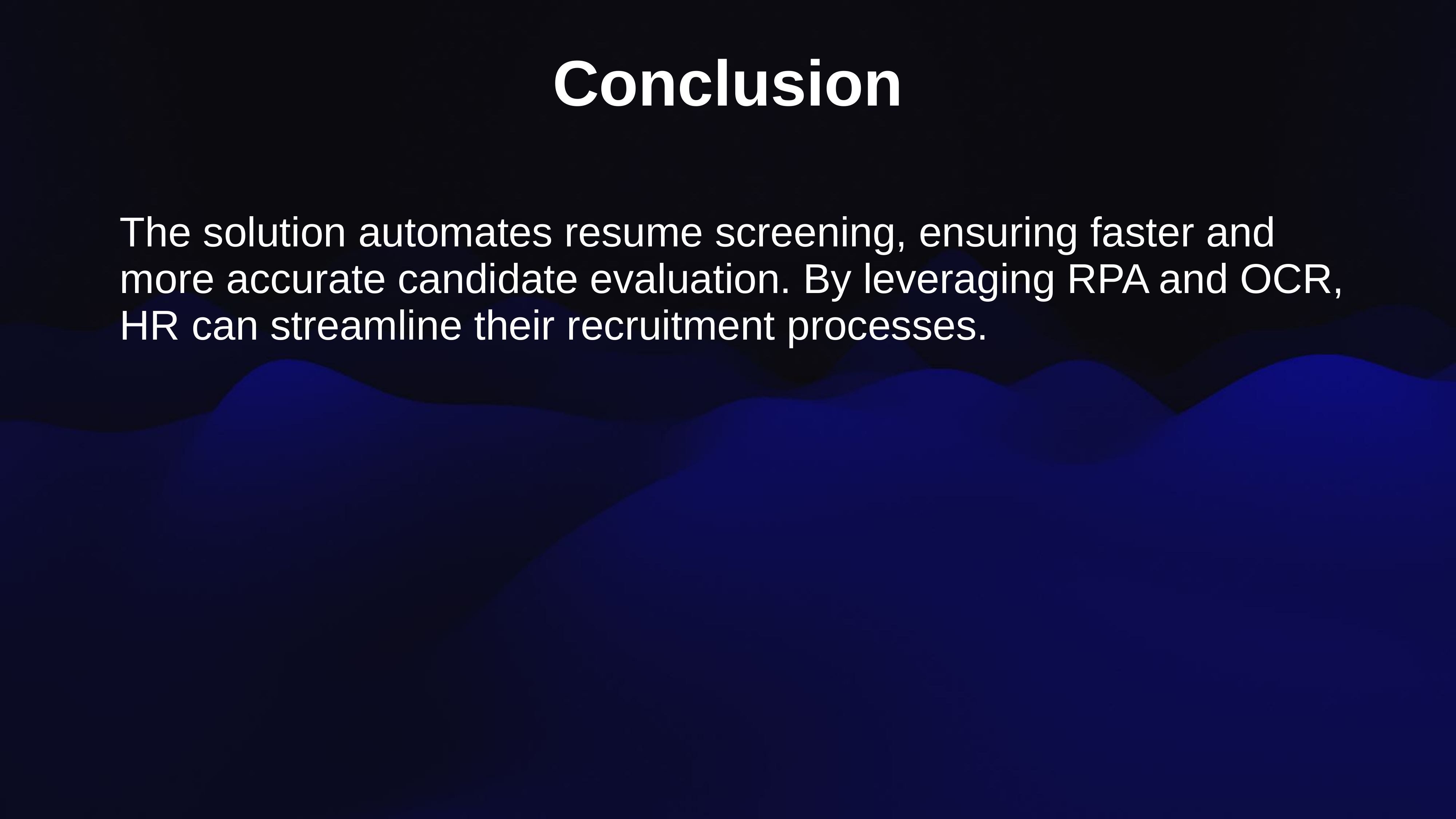

Conclusion
The solution automates resume screening, ensuring faster and more accurate candidate evaluation. By leveraging RPA and OCR, HR can streamline their recruitment processes.